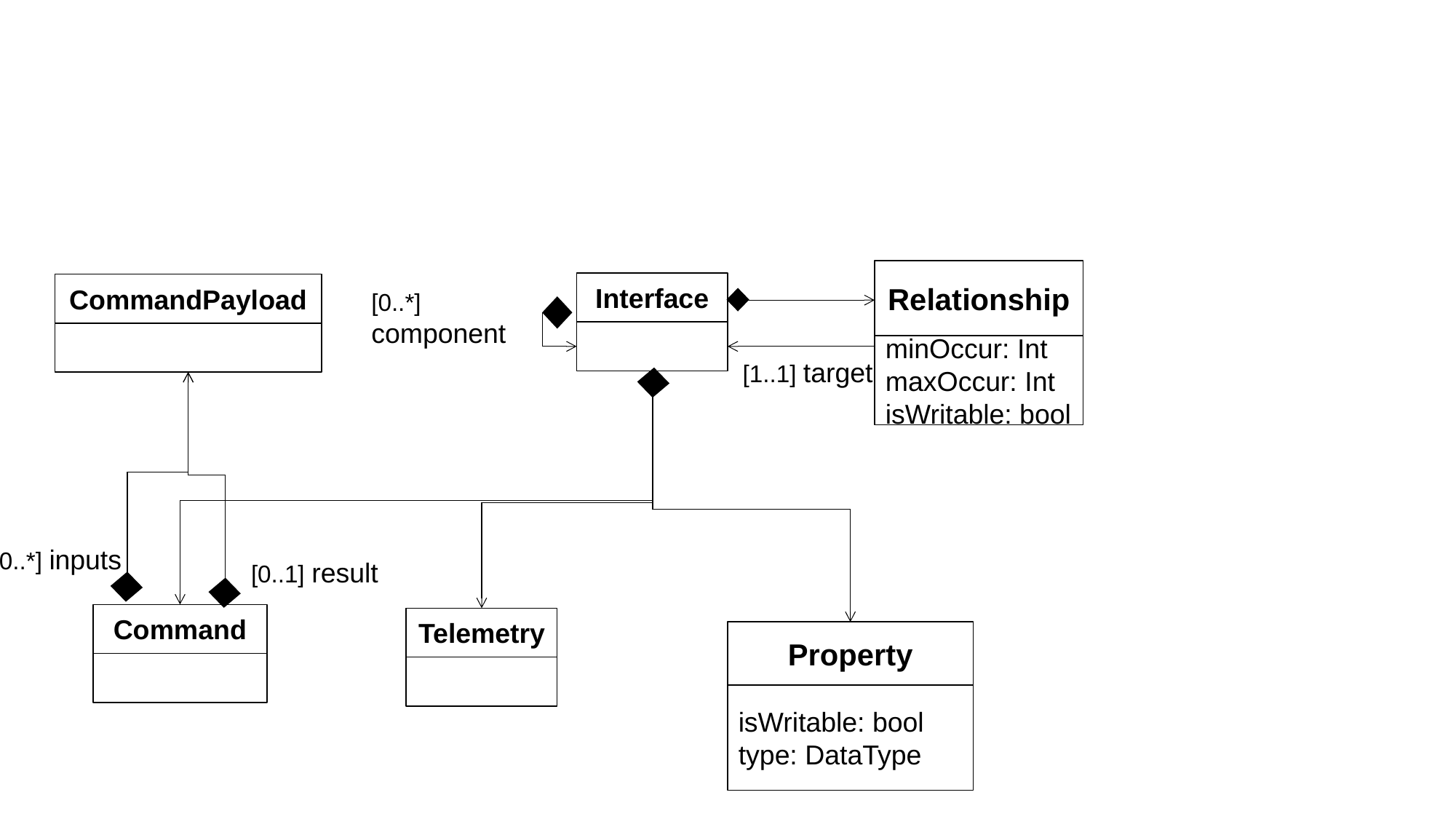

Relationship
minOccur: Int
maxOccur: Int
isWritable: bool
Interface

CommandPayload

[0..*]
component

[1..1] target

[0..*] inputs
[0..1] result

Command

Telemetry

Property
isWritable: bool
type: DataType